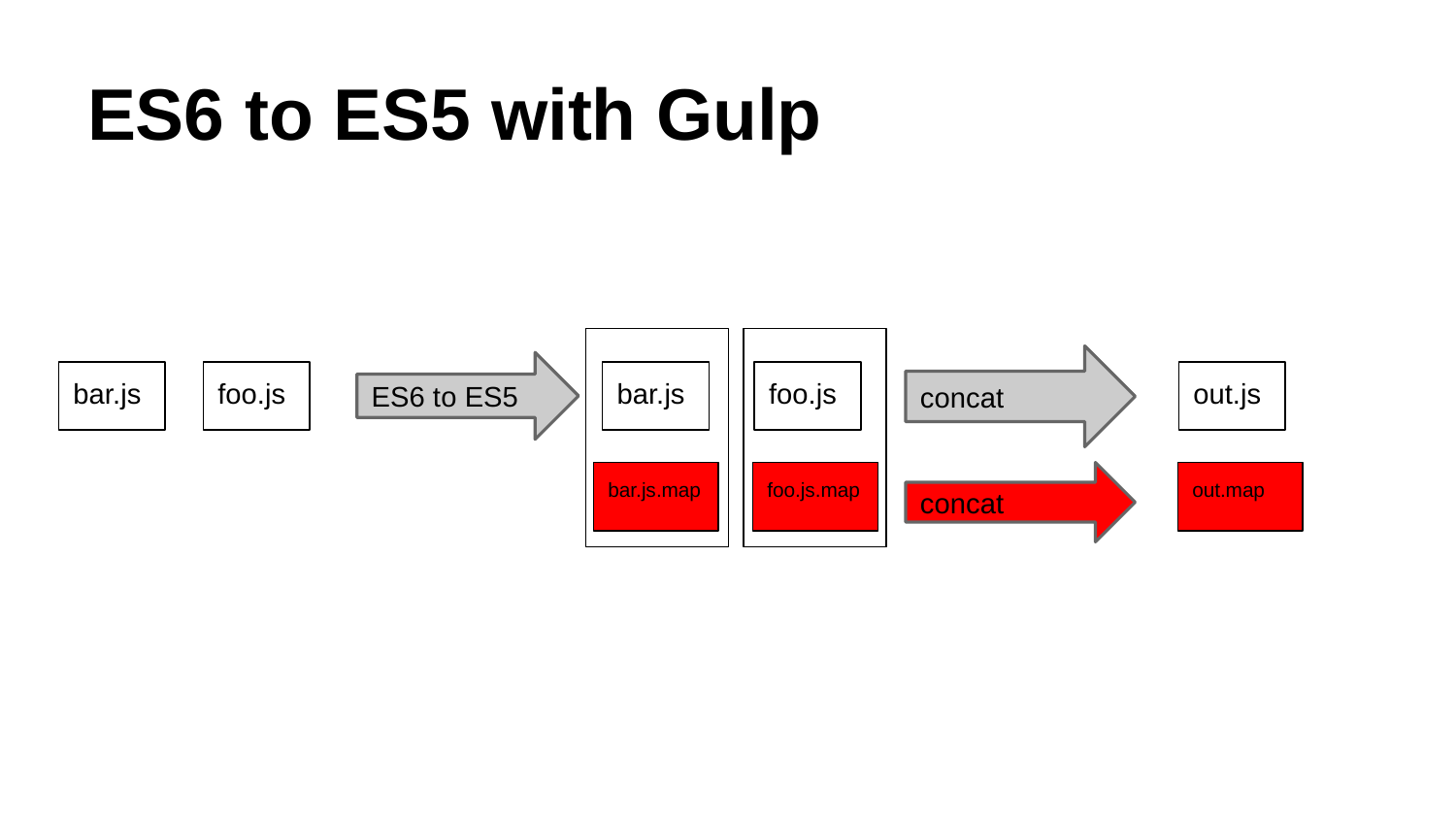

# ES6 to ES5 with Gulp

concat
ES6 to ES5
bar.js
foo.js
bar.js
foo.js
out.js
bar.js.map

foo.js.map

concat
out.map